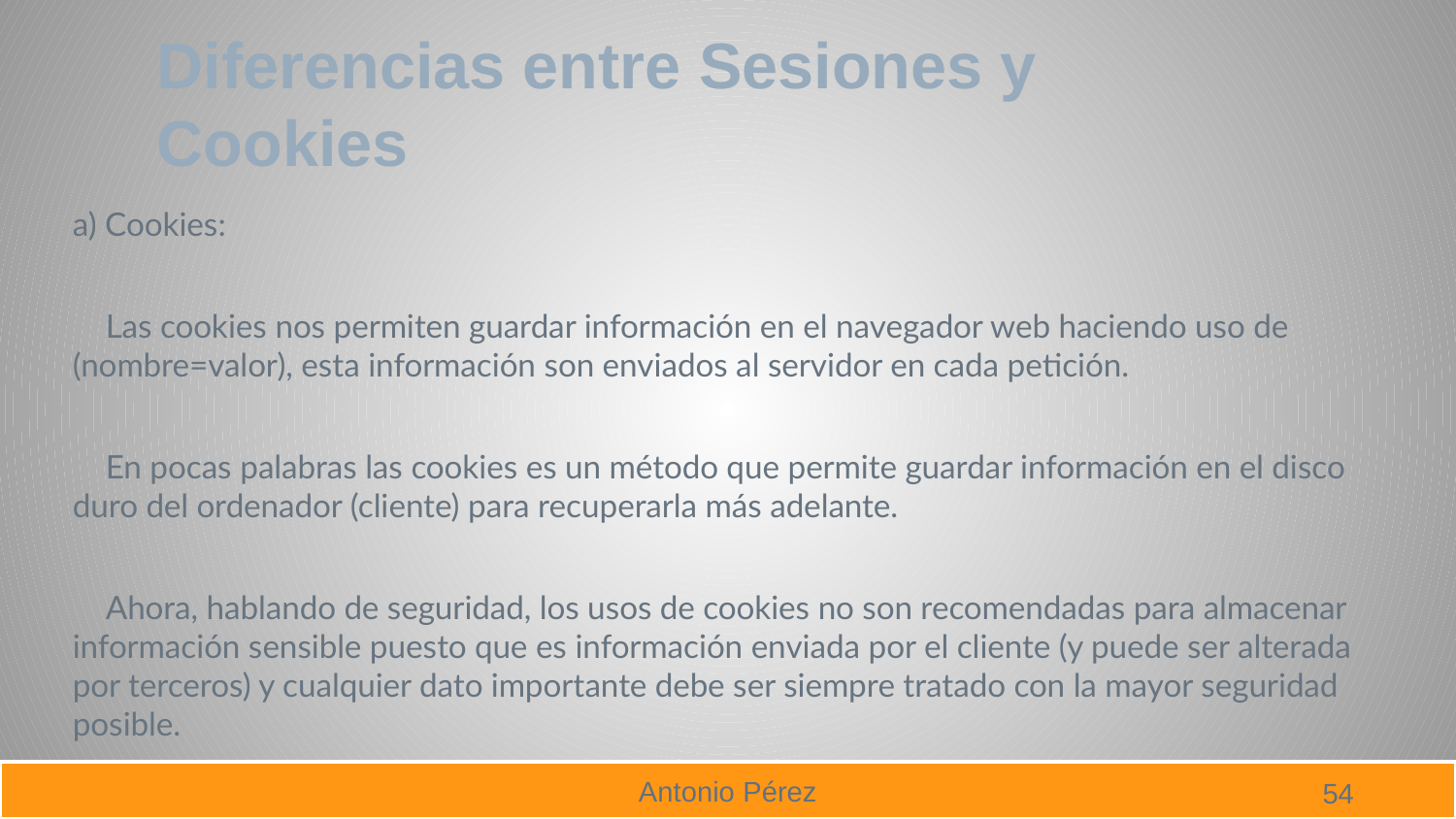

# Diferencias entre Sesiones y Cookies
a) Cookies:

    Las cookies nos permiten guardar información en el navegador web haciendo uso de (nombre=valor), esta información son enviados al servidor en cada petición.

    En pocas palabras las cookies es un método que permite guardar información en el disco duro del ordenador (cliente) para recuperarla más adelante.

    Ahora, hablando de seguridad, los usos de cookies no son recomendadas para almacenar información sensible puesto que es información enviada por el cliente (y puede ser alterada por terceros) y cualquier dato importante debe ser siempre tratado con la mayor seguridad posible.

54